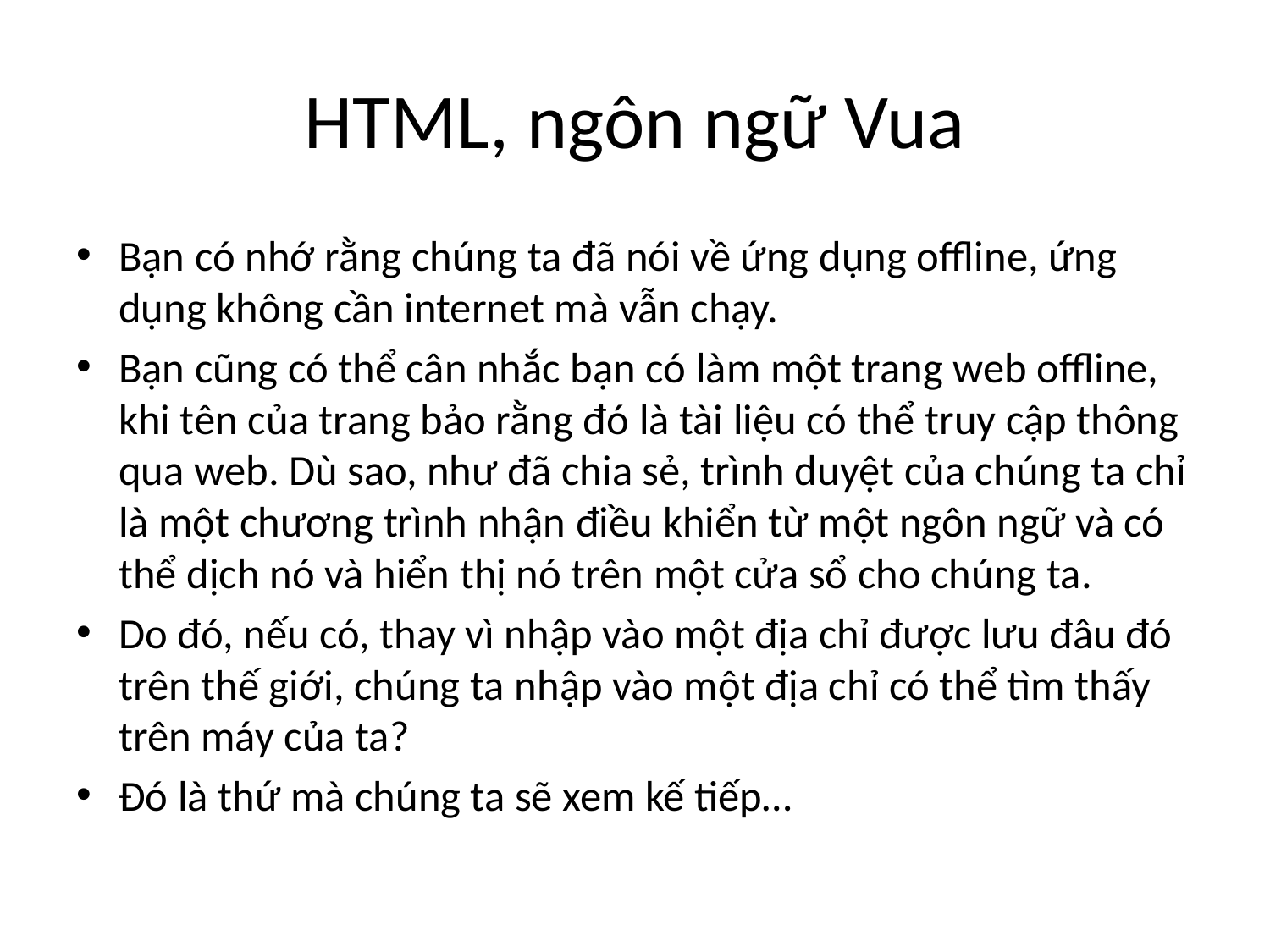

# HTML, ngôn ngữ Vua
Bạn có nhớ rằng chúng ta đã nói về ứng dụng offline, ứng dụng không cần internet mà vẫn chạy.
Bạn cũng có thể cân nhắc bạn có làm một trang web offline, khi tên của trang bảo rằng đó là tài liệu có thể truy cập thông qua web. Dù sao, như đã chia sẻ, trình duyệt của chúng ta chỉ là một chương trình nhận điều khiển từ một ngôn ngữ và có thể dịch nó và hiển thị nó trên một cửa sổ cho chúng ta.
Do đó, nếu có, thay vì nhập vào một địa chỉ được lưu đâu đó trên thế giới, chúng ta nhập vào một địa chỉ có thể tìm thấy trên máy của ta?
Đó là thứ mà chúng ta sẽ xem kế tiếp…